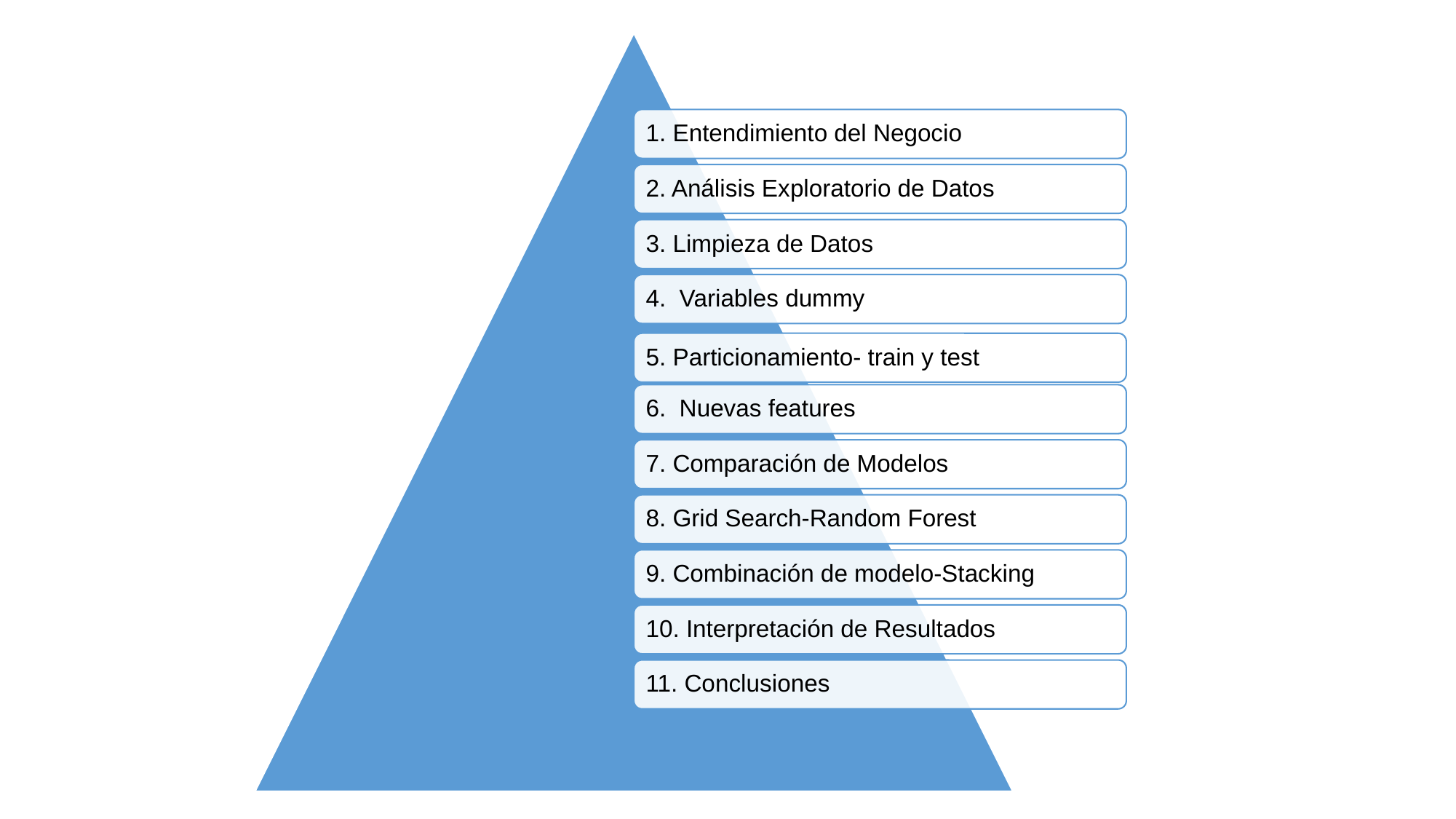

1. Entendimiento del Negocio
2. Análisis Exploratorio de Datos
3. Limpieza de Datos
4.  Variables dummy
5. Particionamiento- train y test
6.  Nuevas features
7. Comparación de Modelos
8. Grid Search-Random Forest
9. Combinación de modelo-Stacking
10. Interpretación de Resultados
11. Conclusiones